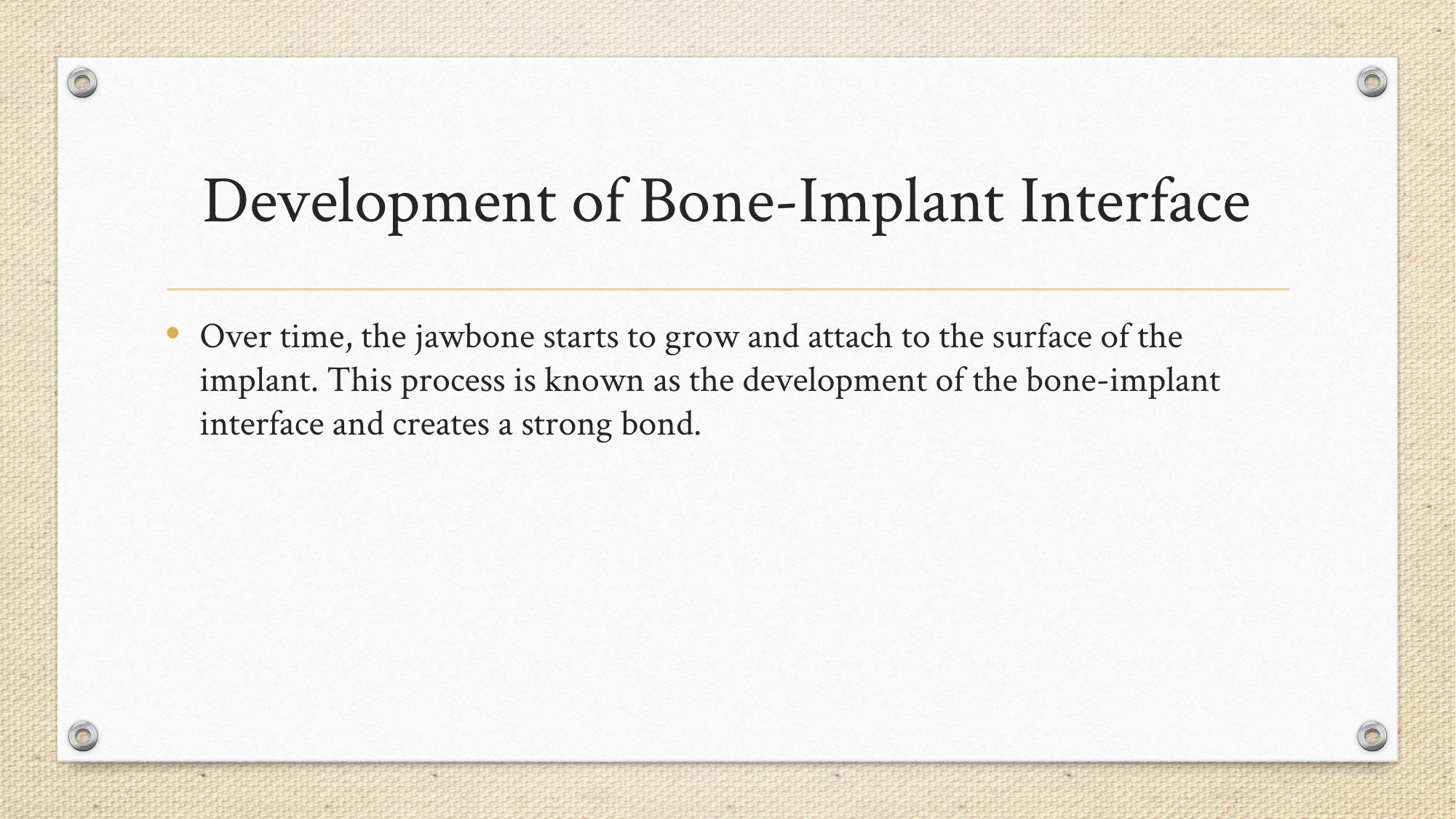

# Development of Bone-Implant Interface
Over time, the jawbone starts to grow and attach to the surface of the implant. This process is known as the development of the bone-implant interface and creates a strong bond.